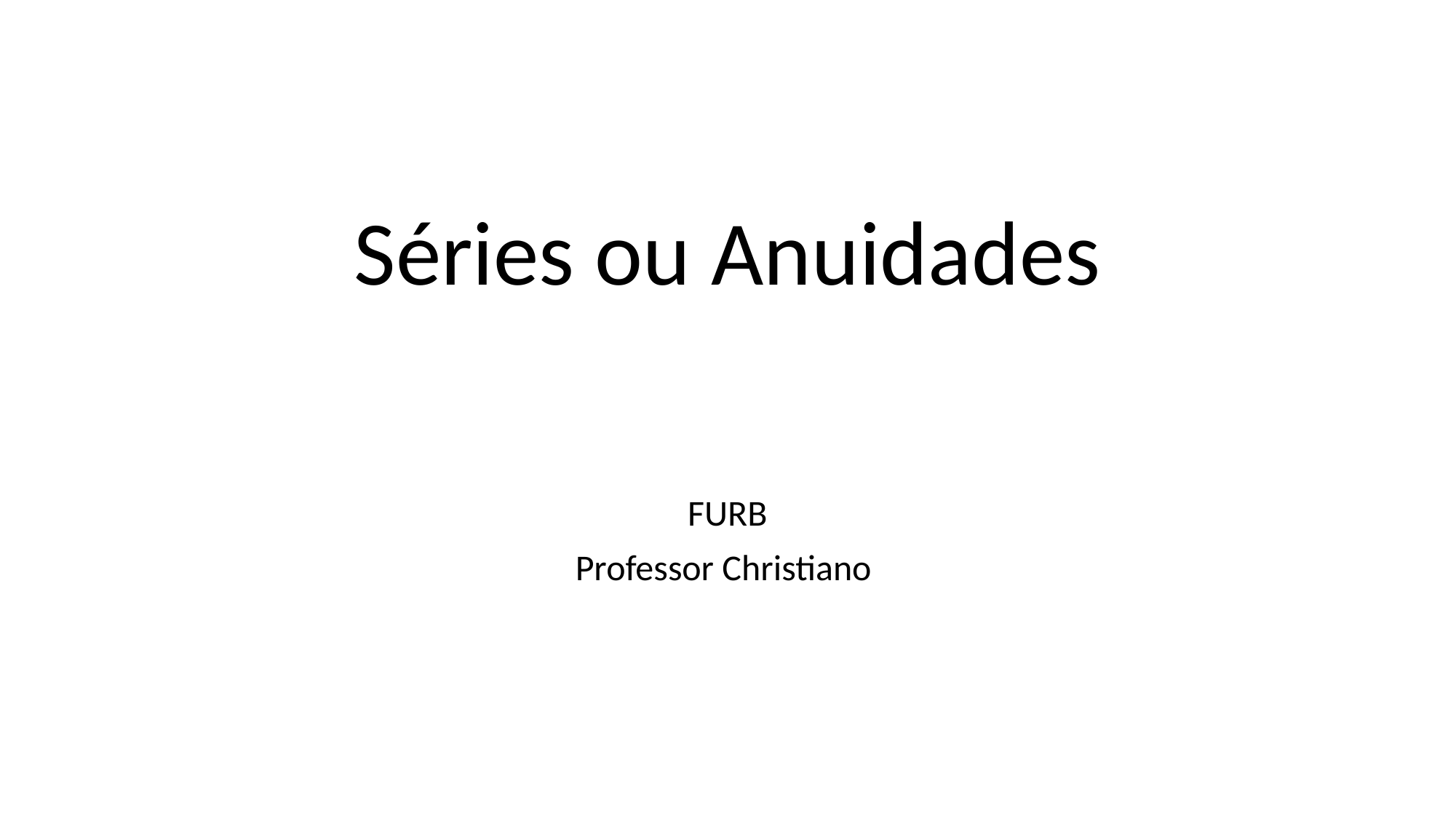

# Séries ou Anuidades

FURB
Professor Christiano